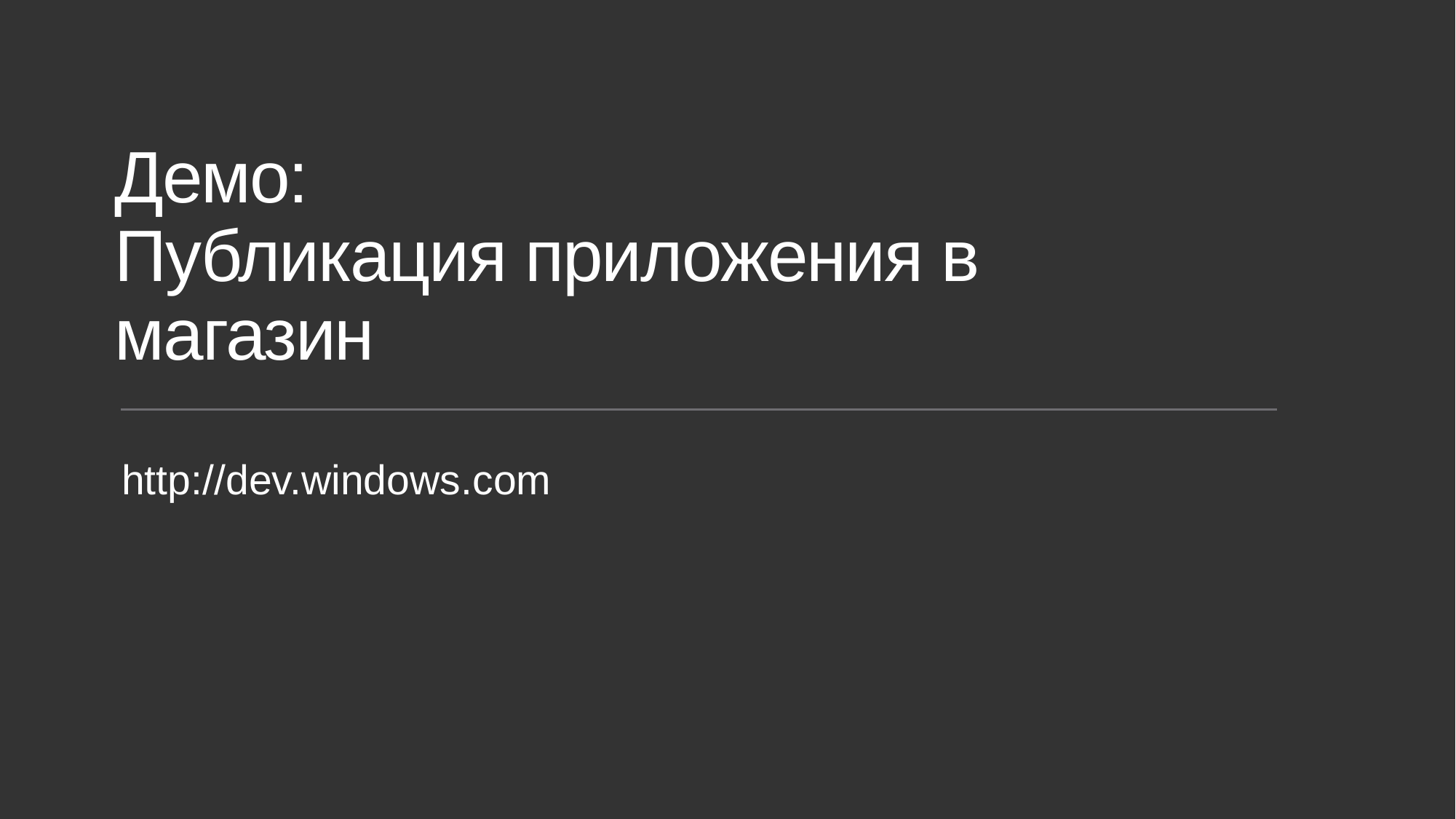

# Демо: Публикация приложения в магазин
http://dev.windows.com